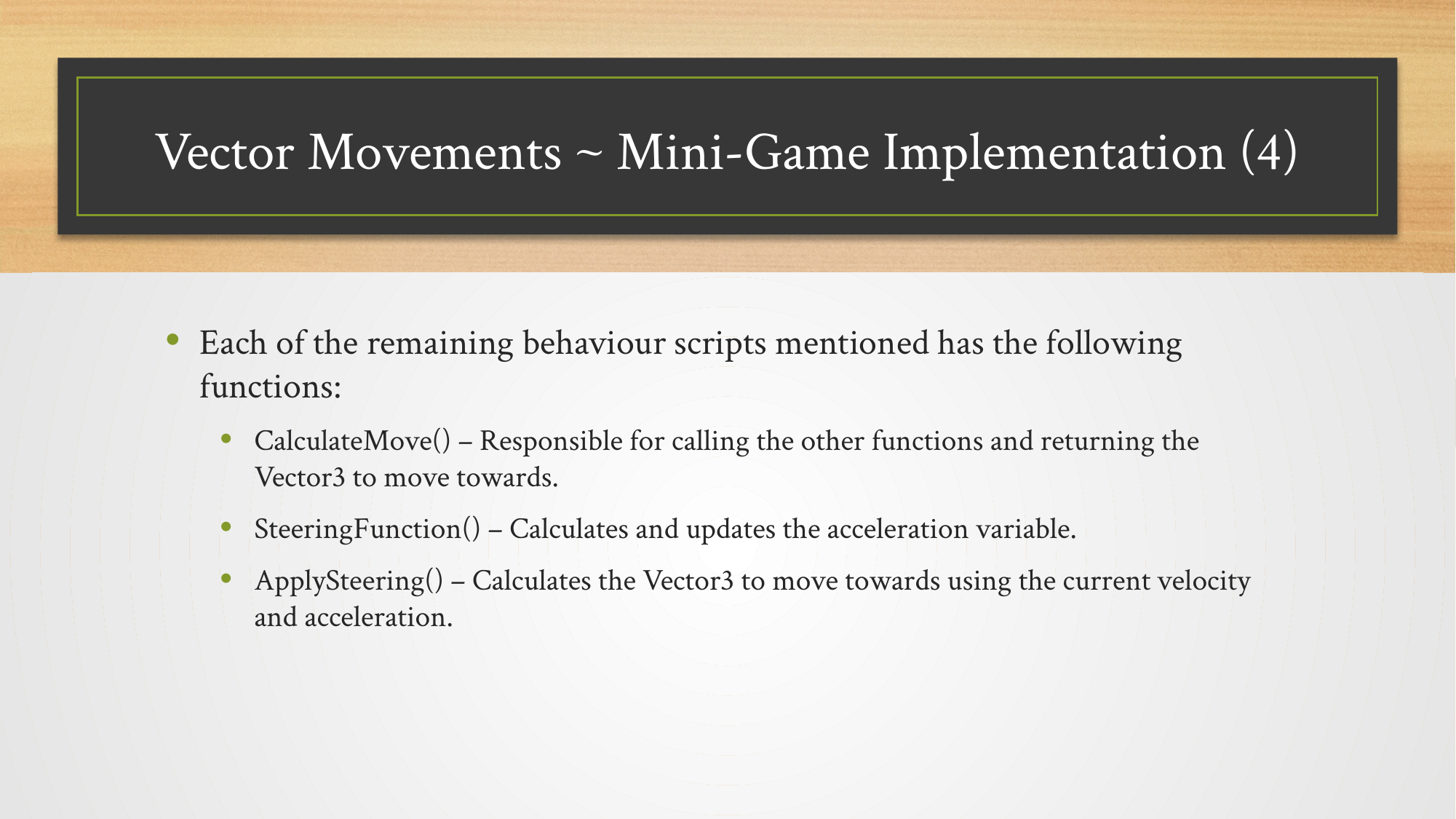

# Vector Movements ~ Mini-Game Implementation (4)

Each of the remaining behaviour scripts mentioned has the following functions:
CalculateMove() – Responsible for calling the other functions and returning the Vector3 to move towards.
SteeringFunction() – Calculates and updates the acceleration variable.
ApplySteering() – Calculates the Vector3 to move towards using the current velocity and acceleration.